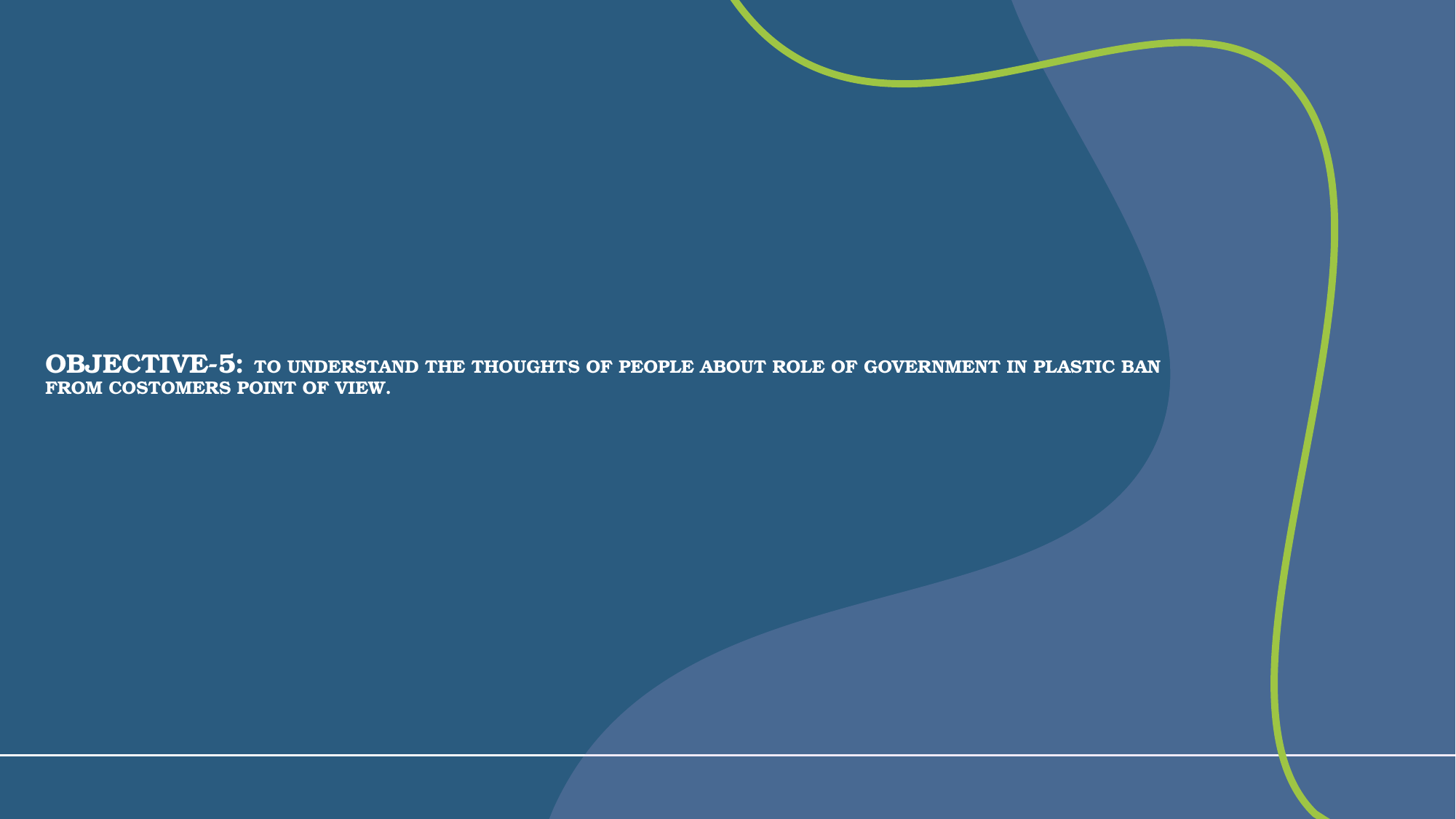

# OBJECTIVE-5: To understand the thoughts of people about role of Government in plastic ban from Costomers point of view.